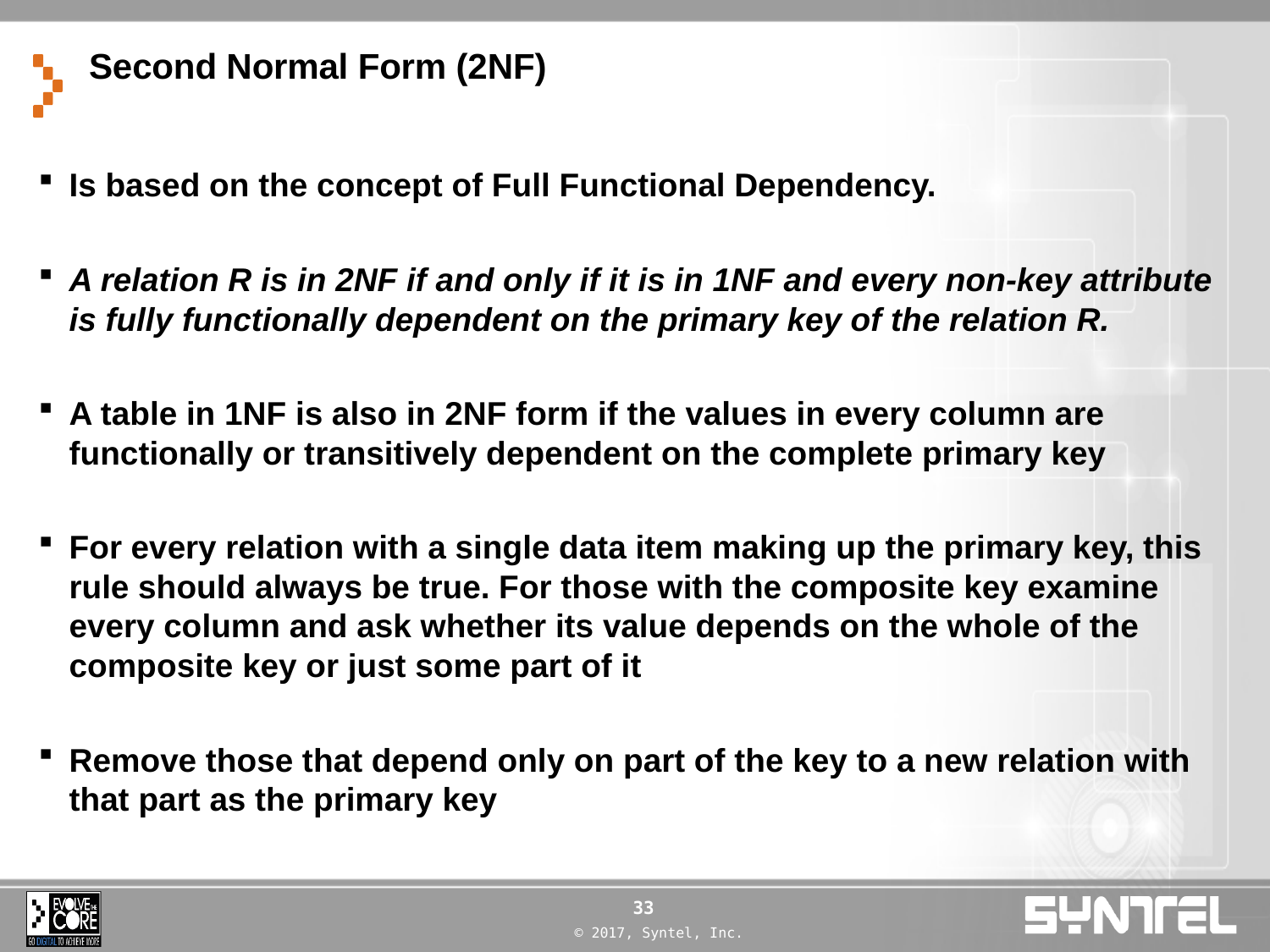

# Second Normal Form (2NF)
Is based on the concept of Full Functional Dependency.

A relation R is in 2NF if and only if it is in 1NF and every non-key attribute is fully functionally dependent on the primary key of the relation R.

A table in 1NF is also in 2NF form if the values in every column are functionally or transitively dependent on the complete primary key

For every relation with a single data item making up the primary key, this rule should always be true. For those with the composite key examine every column and ask whether its value depends on the whole of the composite key or just some part of it

Remove those that depend only on part of the key to a new relation with that part as the primary key